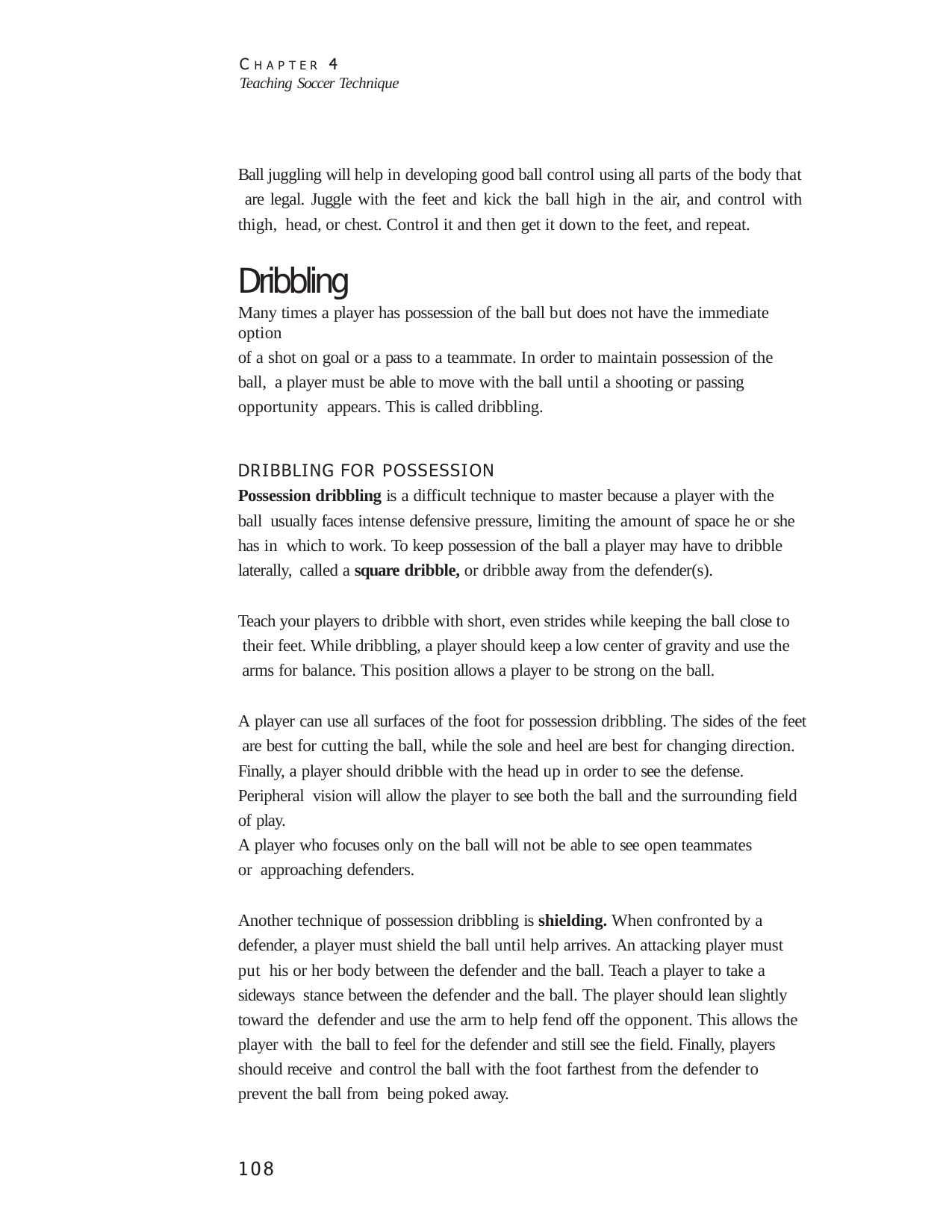

C H A P T E R   4
Teaching Soccer Technique
Ball juggling will help in developing good ball control using all parts of the body that  are legal. Juggle with the feet and kick the ball high in the air, and control with thigh,  head, or chest. Control it and then get it down to the feet, and repeat.

Dribbling
Many times a player has possession of the ball but does not have the immediate option
of a shot on goal or a pass to a teammate. In order to maintain possession of the ball,  a player must be able to move with the ball until a shooting or passing opportunity  appears. This is called dribbling.

DRIBBLING FOR POSSESSION
Possession dribbling is a difficult technique to master because a player with the ball  usually faces intense defensive pressure, limiting the amount of space he or she has in  which to work. To keep possession of the ball a player may have to dribble laterally,  called a square dribble, or dribble away from the defender(s).

Teach your players to dribble with short, even strides while keeping the ball close to  their feet. While dribbling, a player should keep a low center of gravity and use the  arms for balance. This position allows a player to be strong on the ball.

A player can use all surfaces of the foot for possession dribbling. The sides of the feet  are best for cutting the ball, while the sole and heel are best for changing direction.  Finally, a player should dribble with the head up in order to see the defense. Peripheral  vision will allow the player to see both the ball and the surrounding field of play.
A player who focuses only on the ball will not be able to see open teammates or  approaching defenders.

Another technique of possession dribbling is shielding. When confronted by a  defender, a player must shield the ball until help arrives. An attacking player must put  his or her body between the defender and the ball. Teach a player to take a sideways  stance between the defender and the ball. The player should lean slightly toward the  defender and use the arm to help fend off the opponent. This allows the player with  the ball to feel for the defender and still see the field. Finally, players should receive  and control the ball with the foot farthest from the defender to prevent the ball from  being poked away.
108